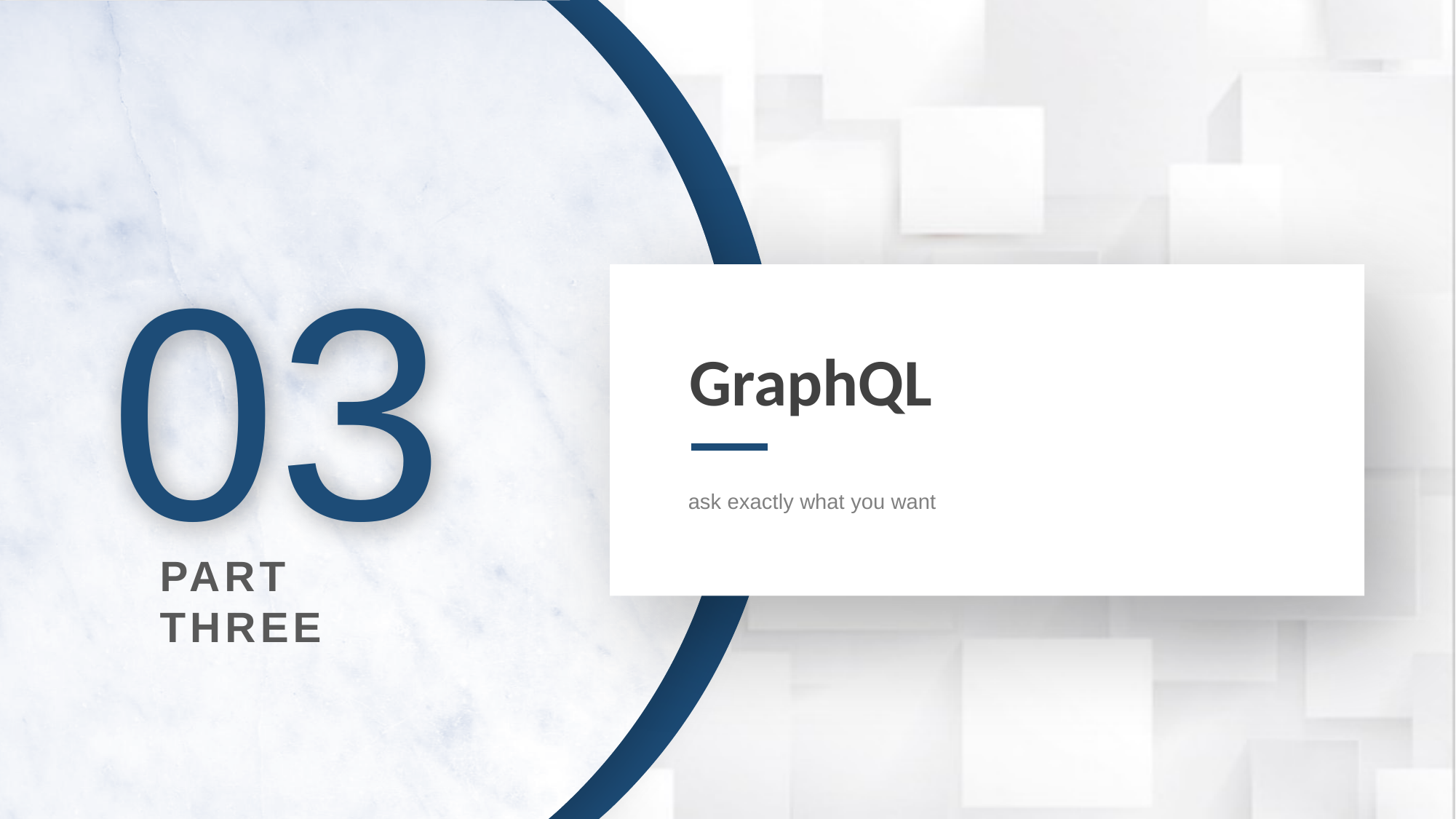

03

GraphQL
ask exactly what you want
PART THREE